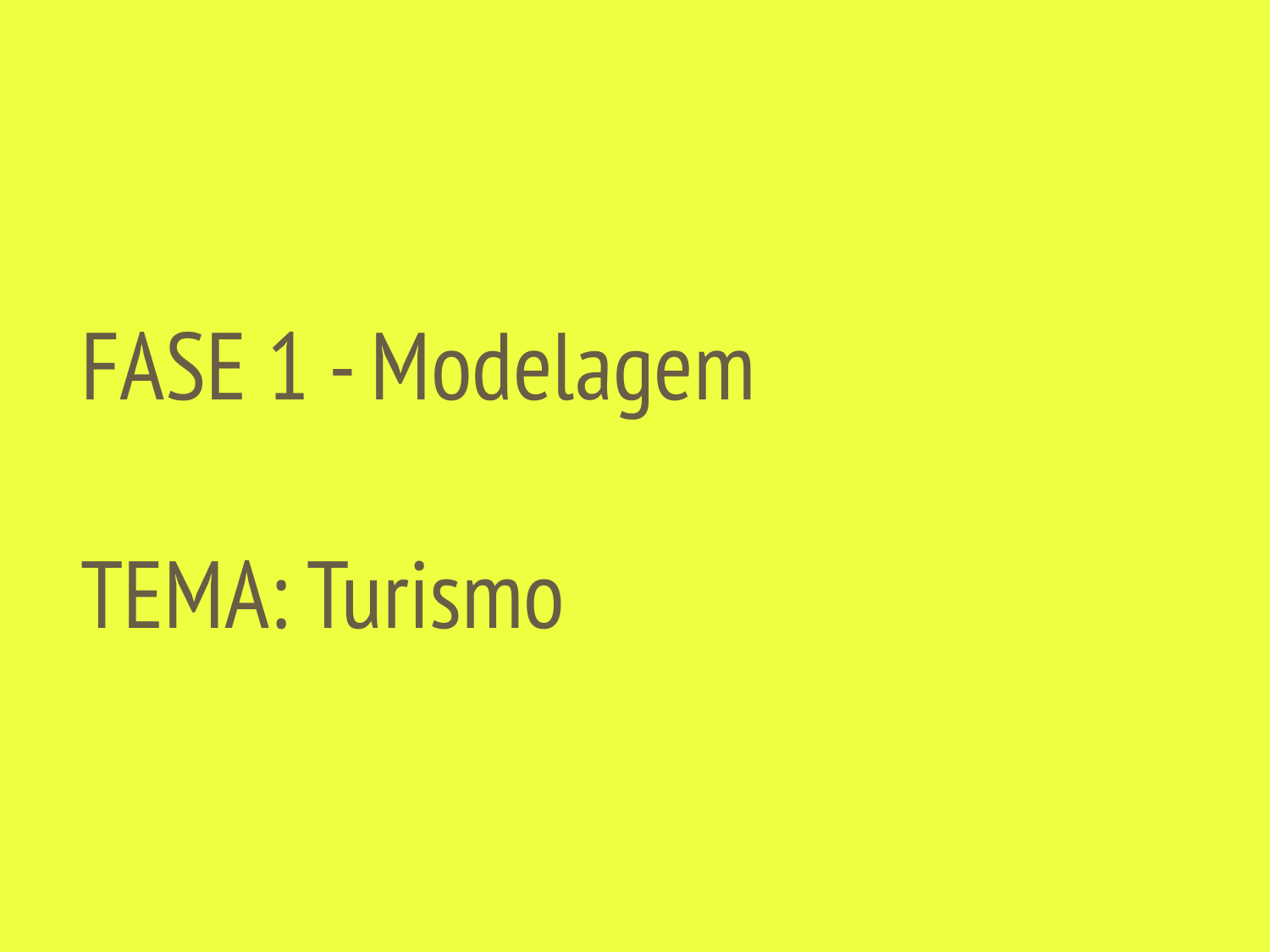

# FASE 1 - Modelagem

TEMA: Turismo